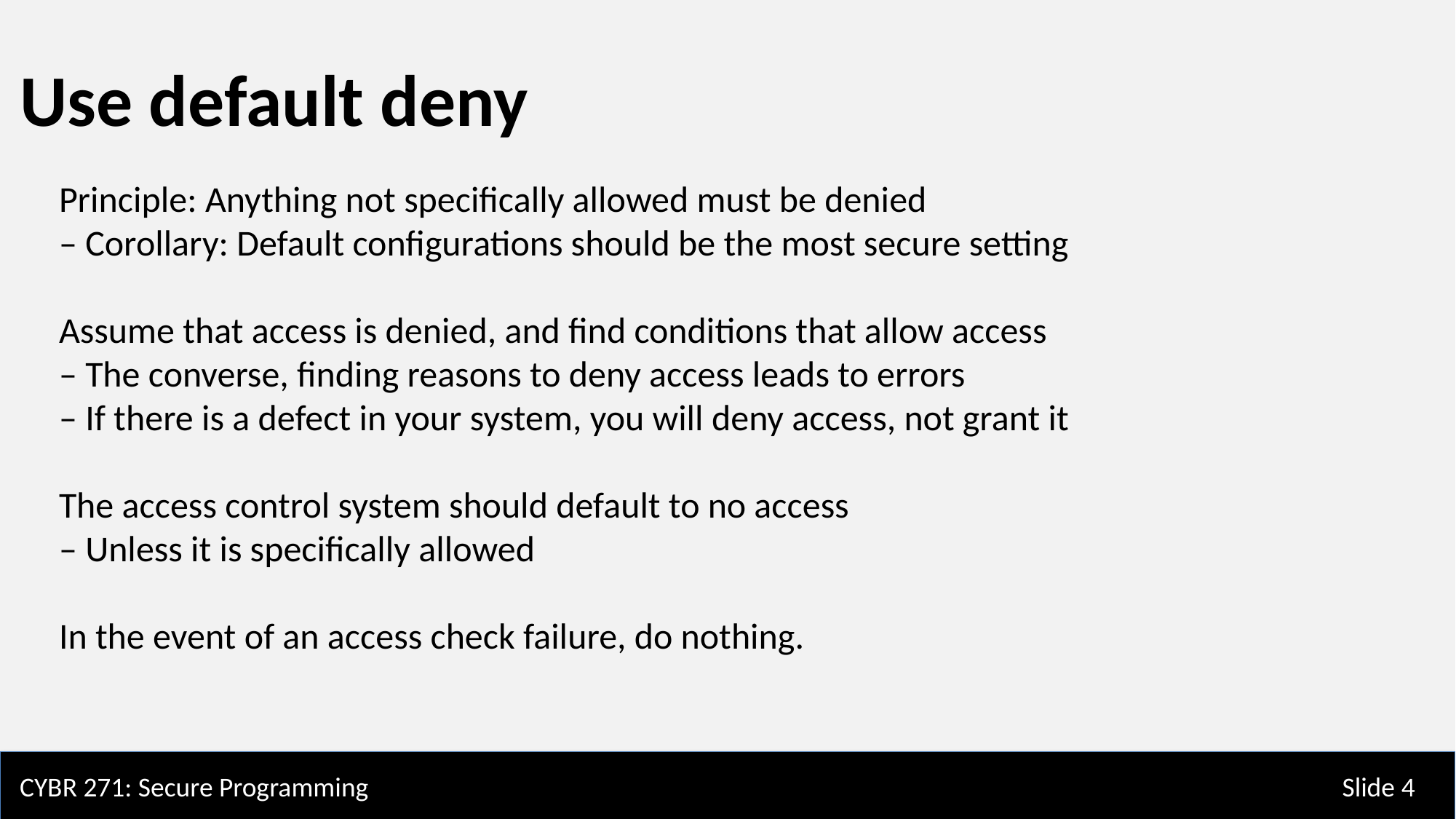

Use default deny
Principle: Anything not specifically allowed must be denied
– Corollary: Default configurations should be the most secure setting

Assume that access is denied, and find conditions that allow access
– The converse, finding reasons to deny access leads to errors
– If there is a defect in your system, you will deny access, not grant it

The access control system should default to no access
– Unless it is specifically allowed

In the event of an access check failure, do nothing.

CYBR 271: Secure Programming
Slide 4